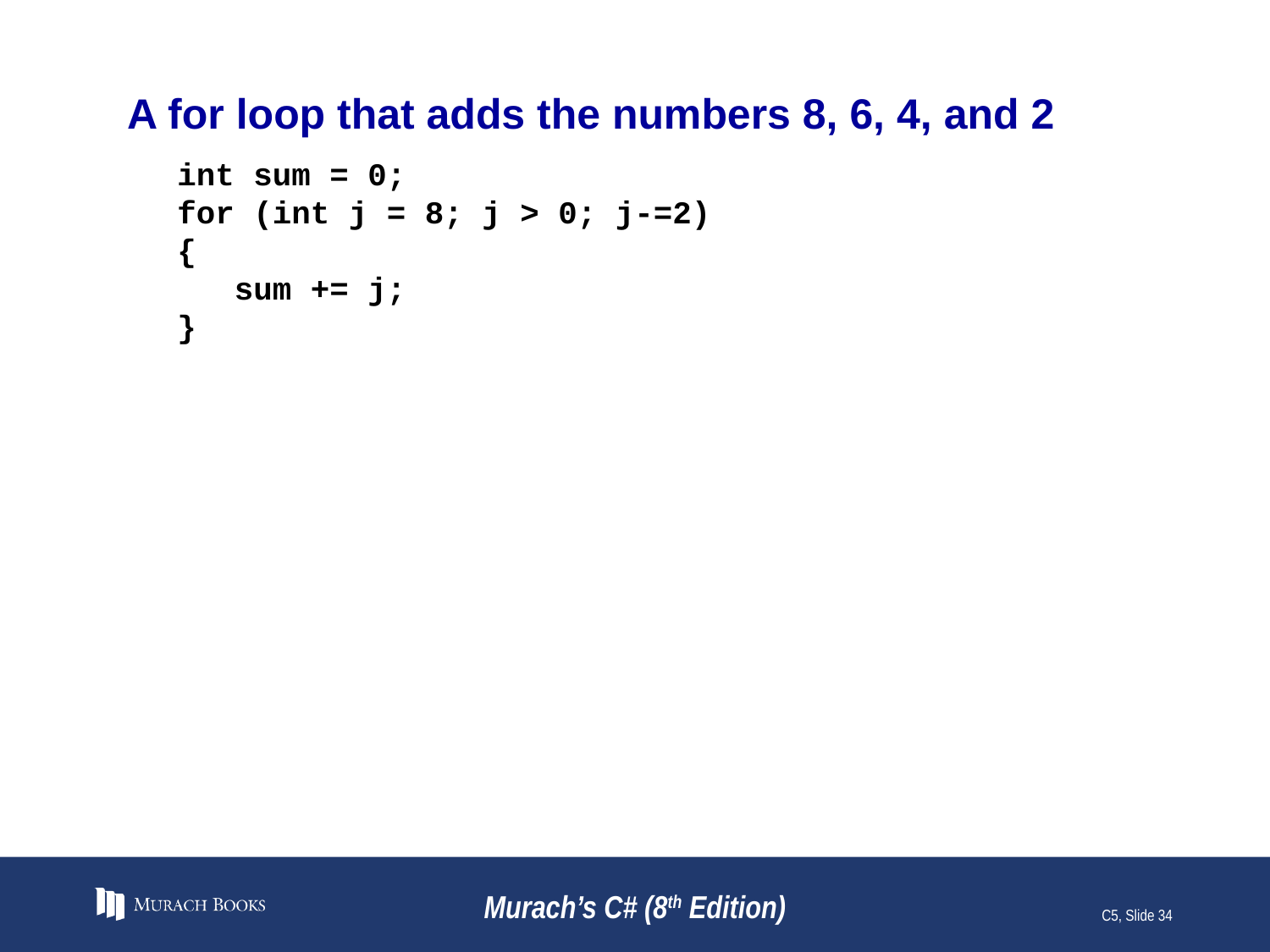

# A for loop that adds the numbers 8, 6, 4, and 2
int sum = 0;
for (int j = 8; j > 0; j-=2)
{
   sum += j;
}

Murach’s C# (8th Edition)

C5, Slide 34